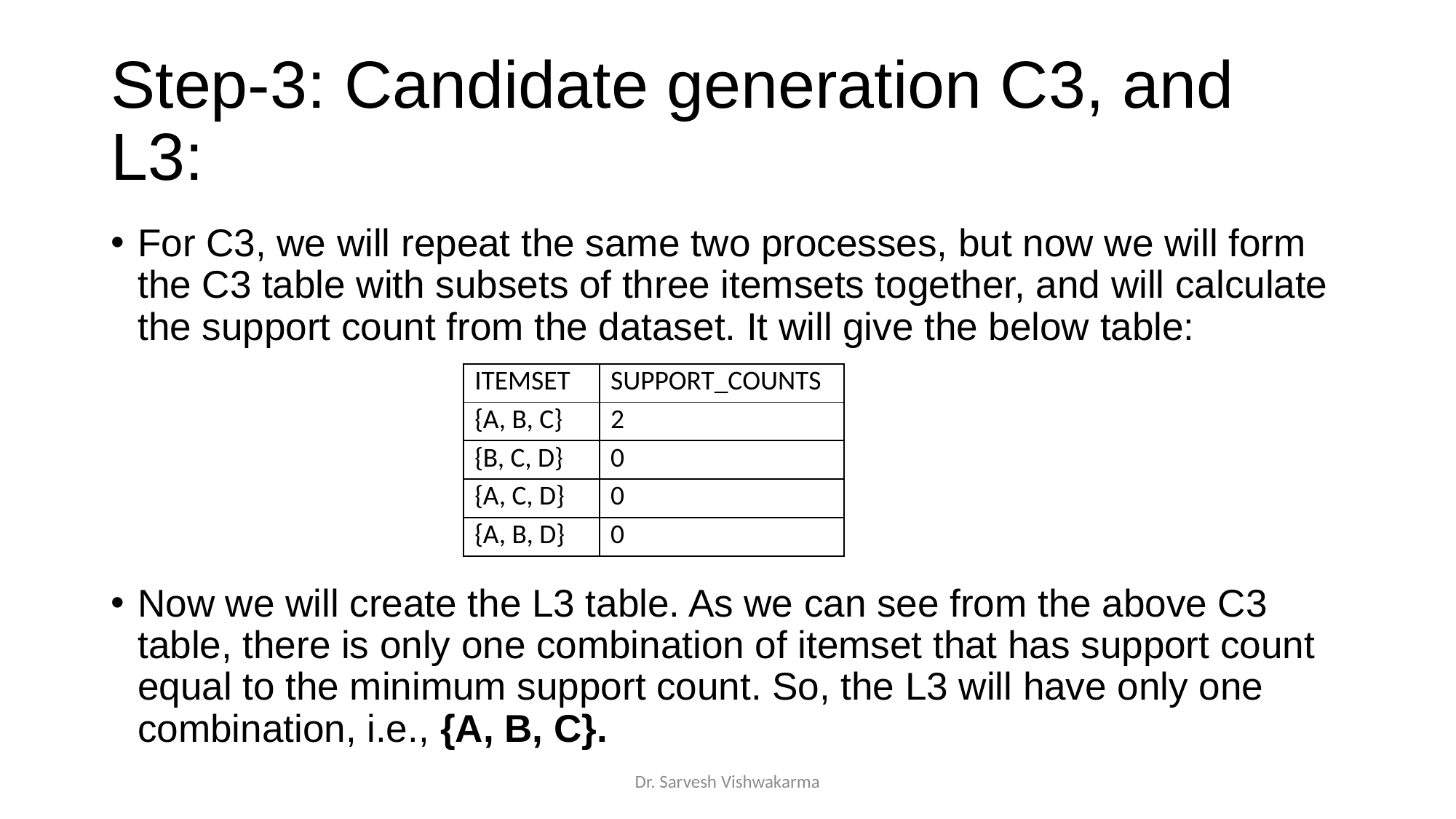

# Step-3: Candidate generation C3, and L3:
For C3, we will repeat the same two processes, but now we will form the C3 table with subsets of three itemsets together, and will calculate the support count from the dataset. It will give the below table:

Now we will create the L3 table. As we can see from the above C3 table, there is only one combination of itemset that has support count equal to the minimum support count. So, the L3 will have only one combination, i.e., {A, B, C}.

| ITEMSET | SUPPORT\_COUNTS |
| --- | --- |
| {A, B, C} | 2 |
| {B, C, D} | 0 |
| {A, C, D} | 0 |
| {A, B, D} | 0 |
Dr. Sarvesh Vishwakarma